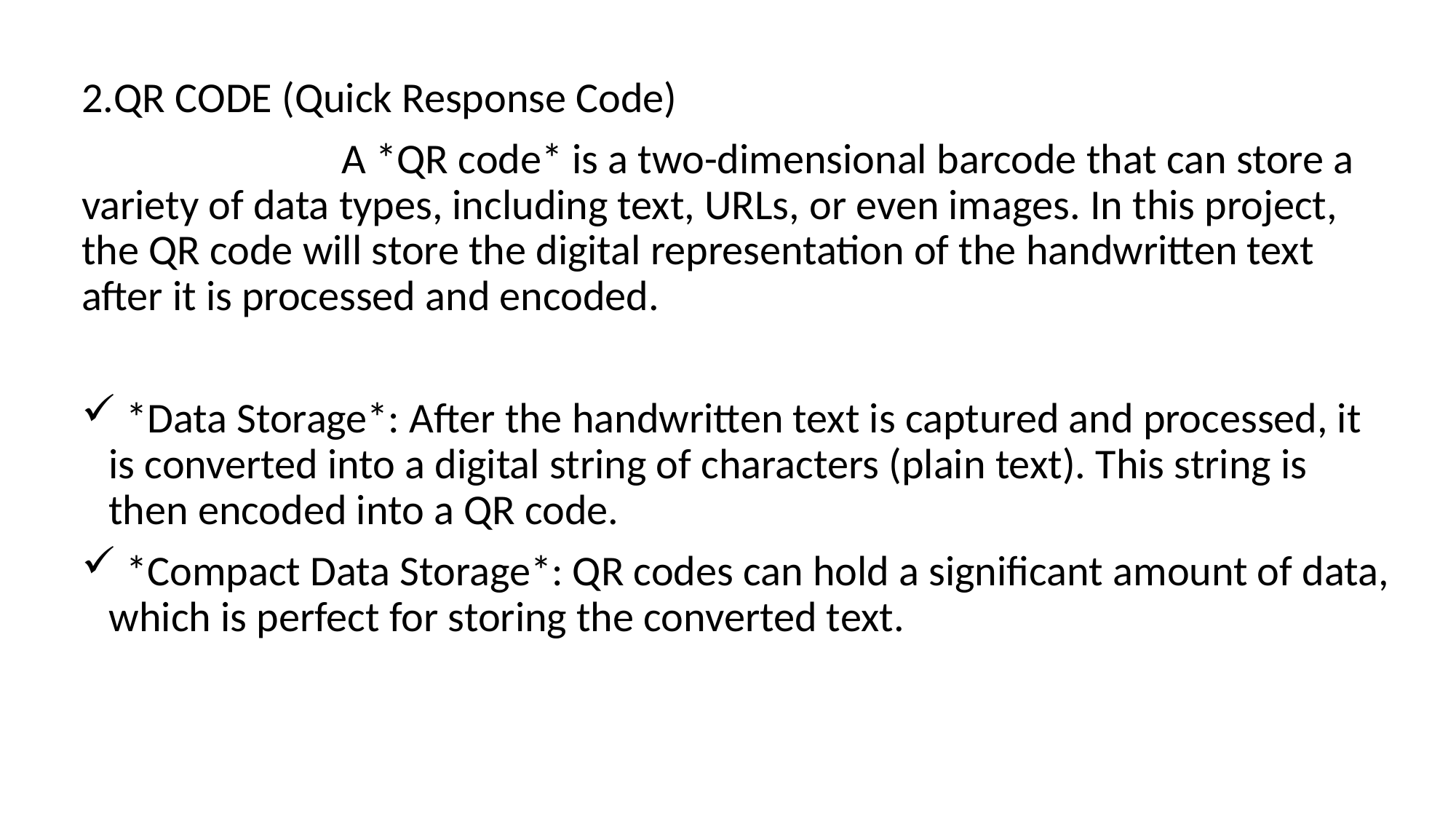

2.QR CODE (Quick Response Code)
                           A *QR code* is a two-dimensional barcode that can store a variety of data types, including text, URLs, or even images. In this project, the QR code will store the digital representation of the handwritten text after it is processed and encoded.

 *Data Storage*: After the handwritten text is captured and processed, it is converted into a digital string of characters (plain text). This string is then encoded into a QR code.
 *Compact Data Storage*: QR codes can hold a significant amount of data, which is perfect for storing the converted text.